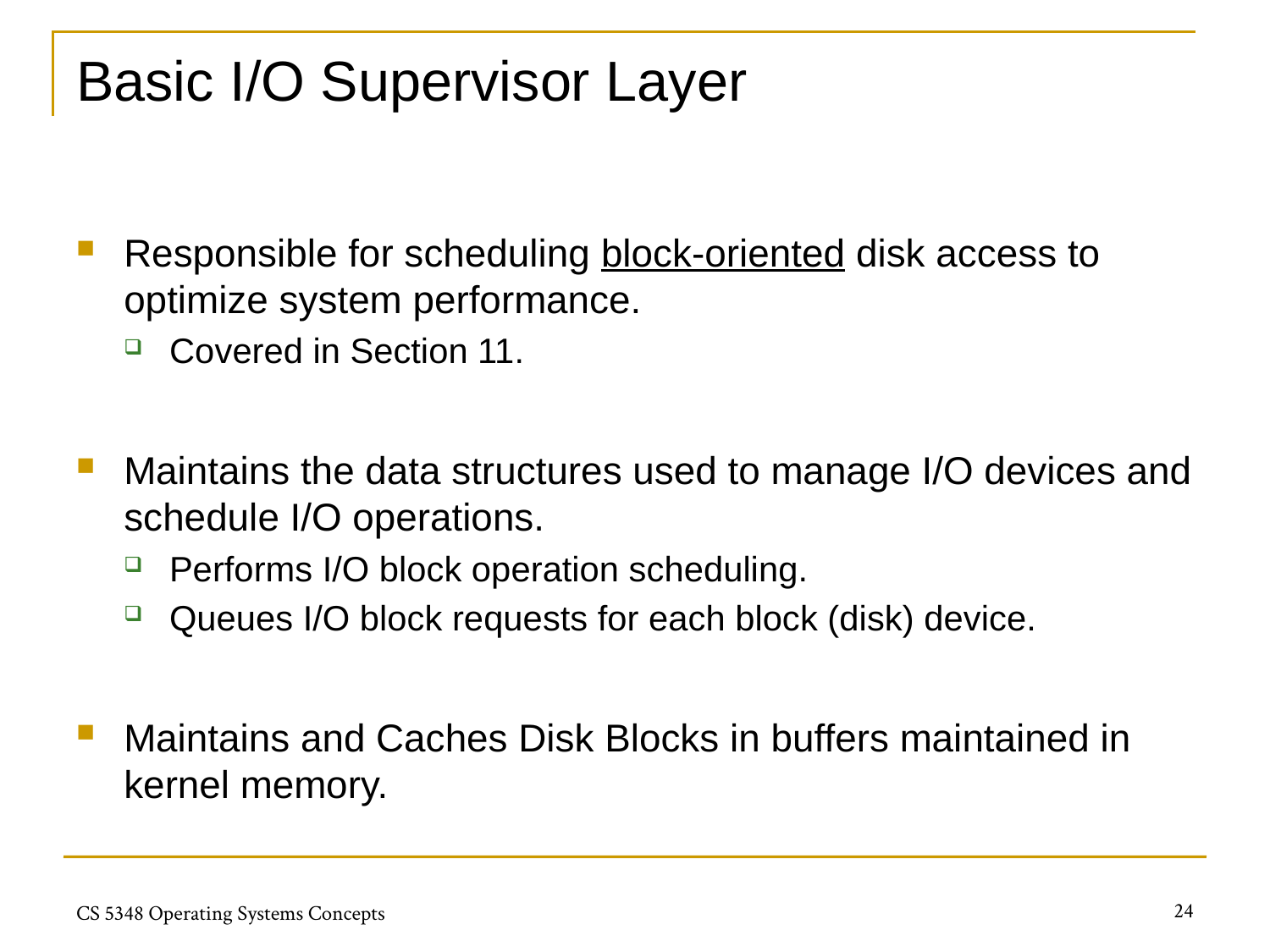

# Basic I/O Supervisor Layer
Responsible for scheduling block-oriented disk access to optimize system performance.
Covered in Section 11.

Maintains the data structures used to manage I/O devices and schedule I/O operations.
Performs I/O block operation scheduling.
Queues I/O block requests for each block (disk) device.

Maintains and Caches Disk Blocks in buffers maintained in kernel memory.
24
CS 5348 Operating Systems Concepts